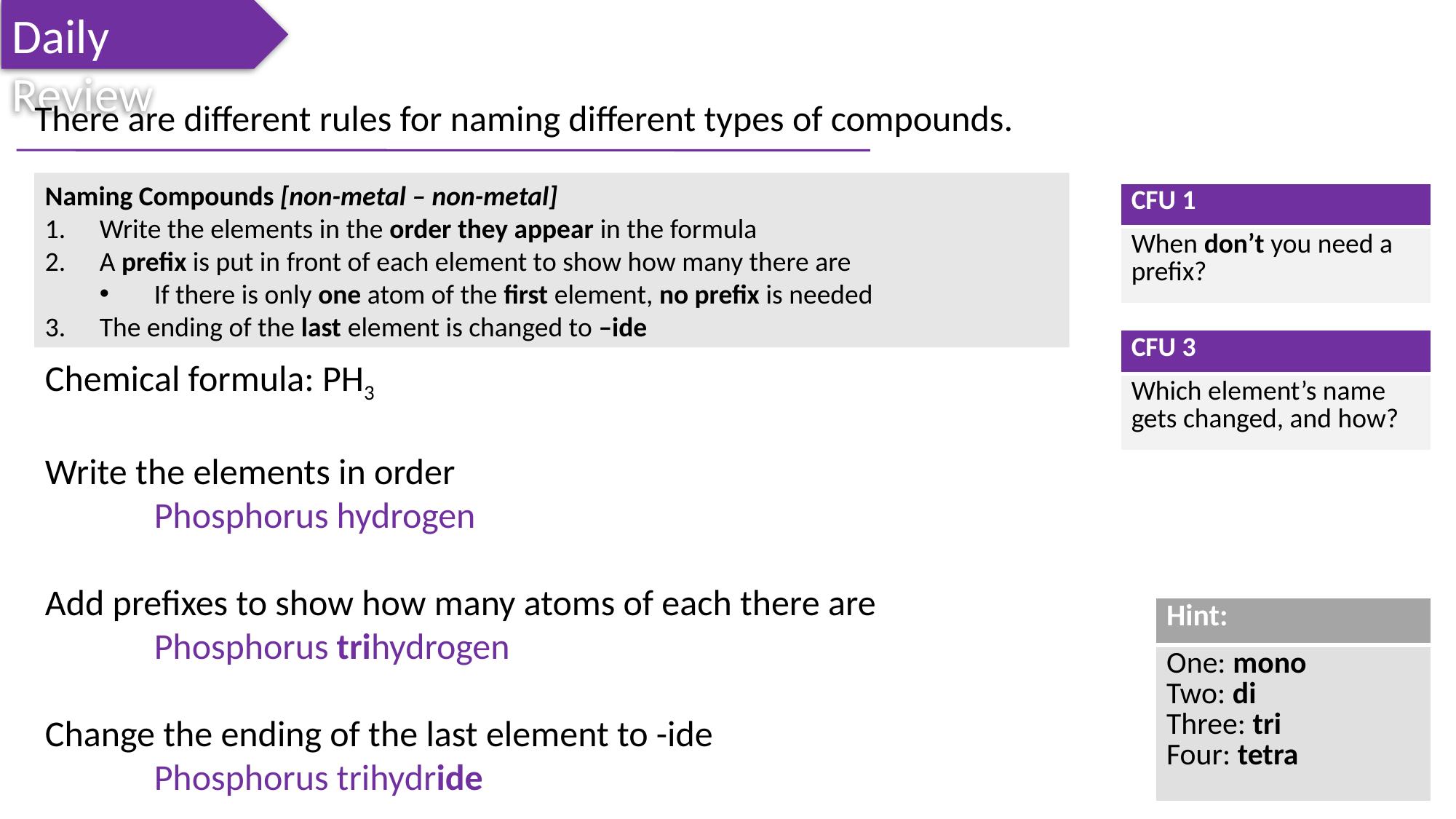

Daily Review
There are different rules for naming different types of compounds.
Naming Compounds [non-metal – non-metal]
Write the elements in the order they appear in the formula
A prefix is put in front of each element to show how many there are
If there is only one atom of the first element, no prefix is needed
The ending of the last element is changed to –ide
| CFU 1 |
| --- |
| When don’t you need a prefix? |
| CFU 3 |
| --- |
| Which element’s name gets changed, and how? |
Chemical formula: PH3

Write the elements in order
	Phosphorus hydrogen

Add prefixes to show how many atoms of each there are
	Phosphorus trihydrogen

Change the ending of the last element to -ide
	Phosphorus trihydride
| Hint: |
| --- |
| One: mono Two: di Three: tri Four: tetra |